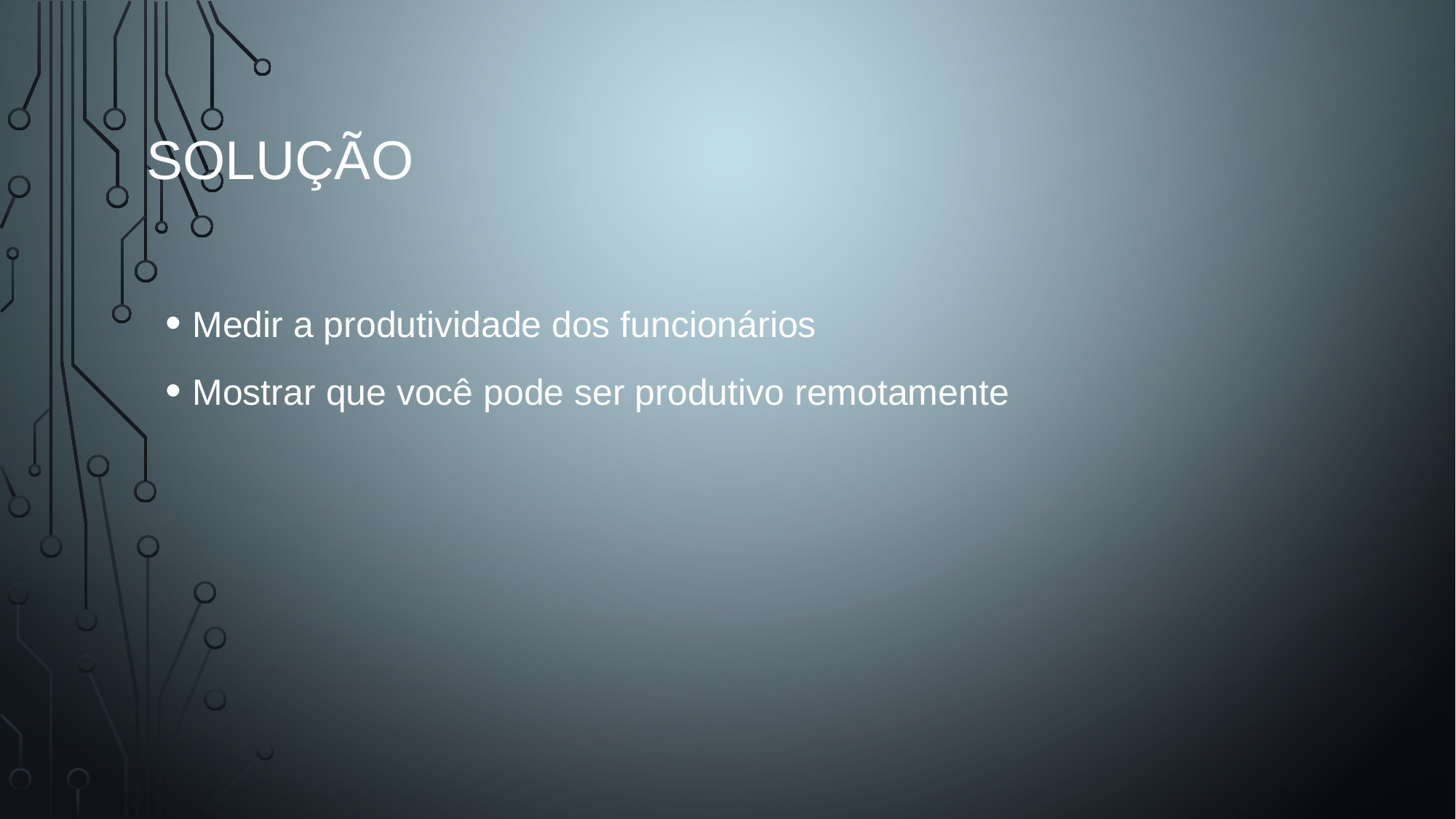

Solução
Medir a produtividade dos funcionários
Mostrar que você pode ser produtivo remotamente